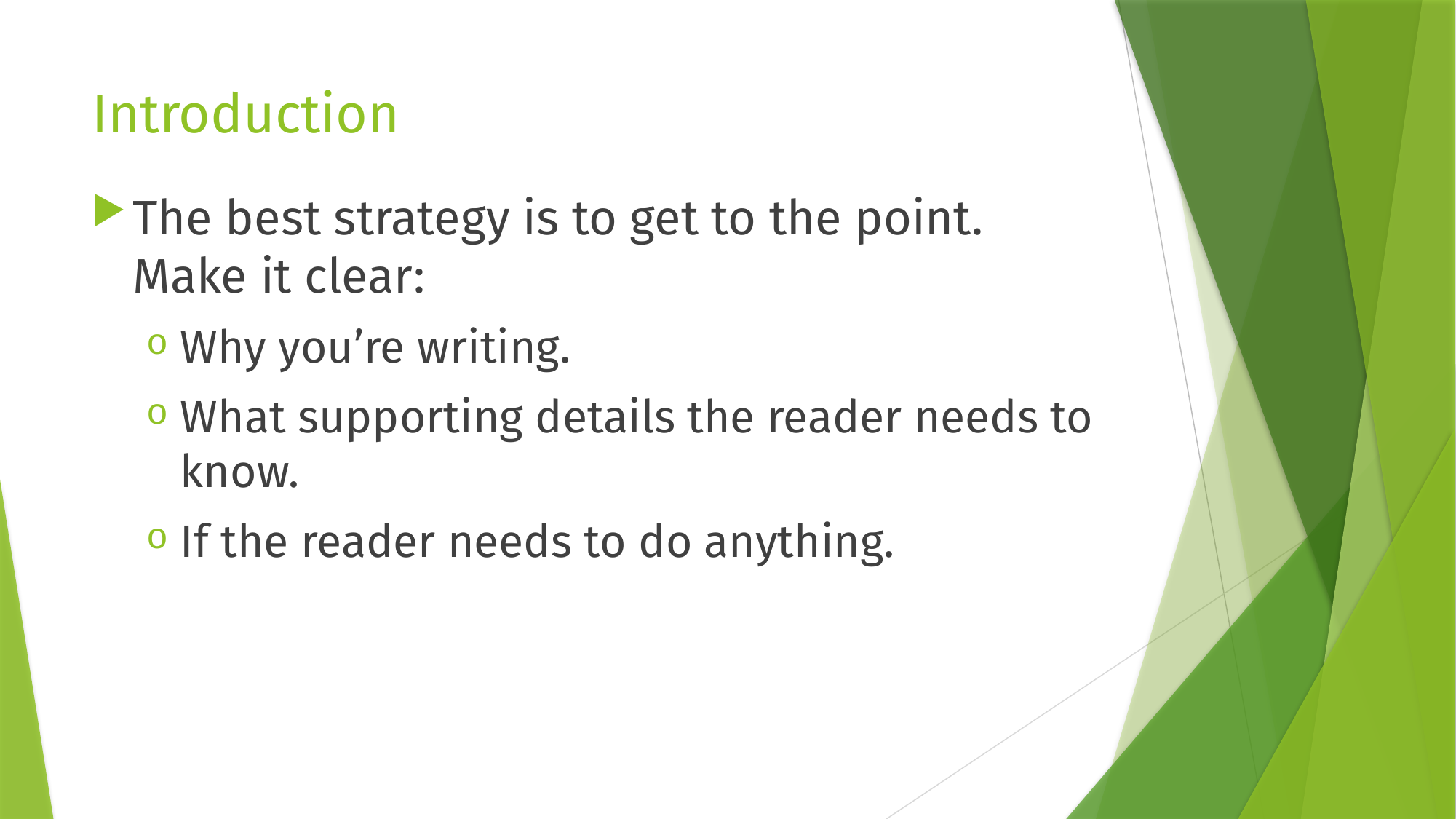

# Introduction
The best strategy is to get to the point. Make it clear:
Why you’re writing.
What supporting details the reader needs to know.
If the reader needs to do anything.